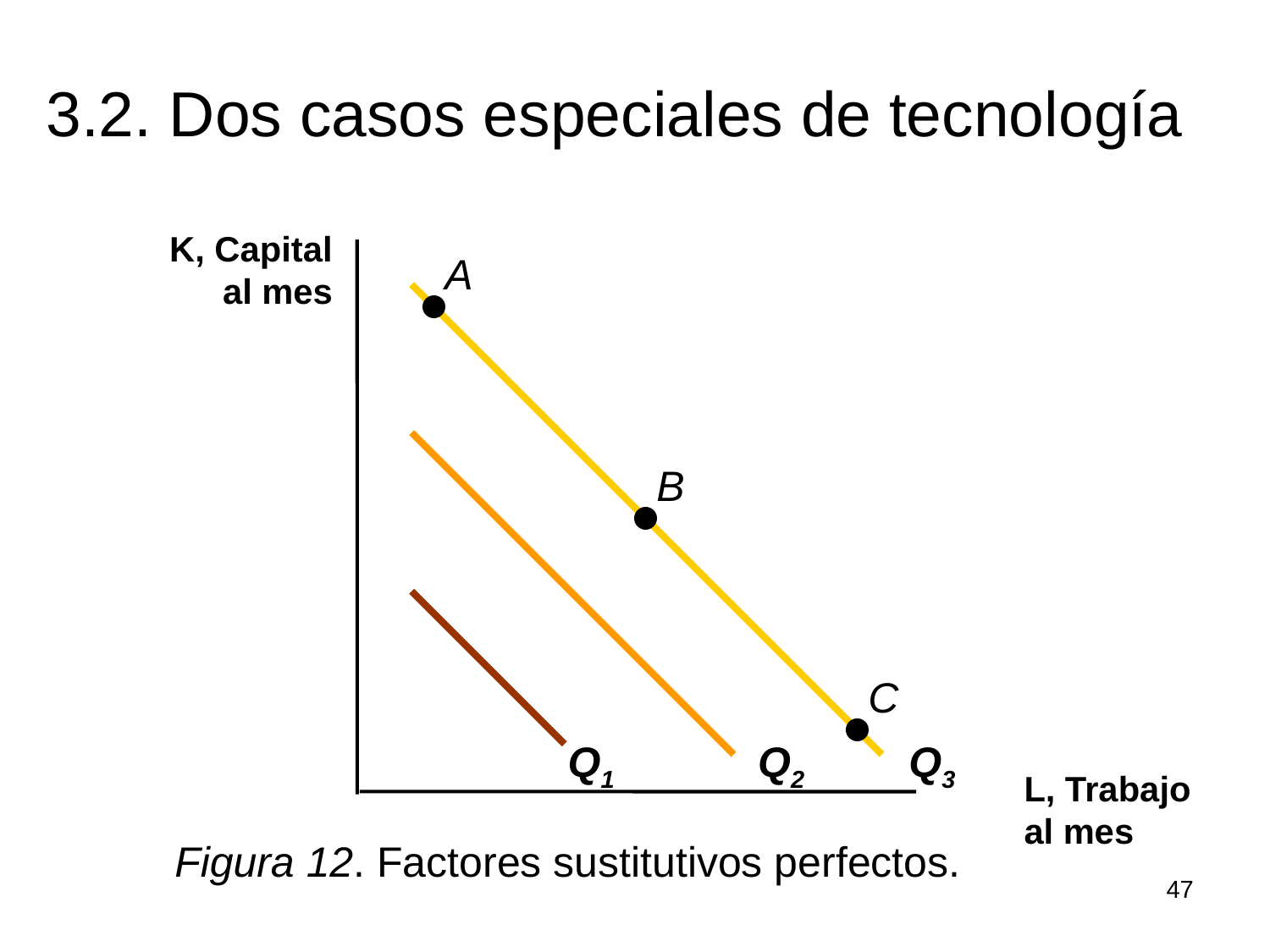

# 3.2. Dos casos especiales de tecnología
K, Capital
al mes

A

B

C

Q1
Q2
Q3
L, Trabajo
al mes

Figura 12. Factores sustitutivos perfectos.

47